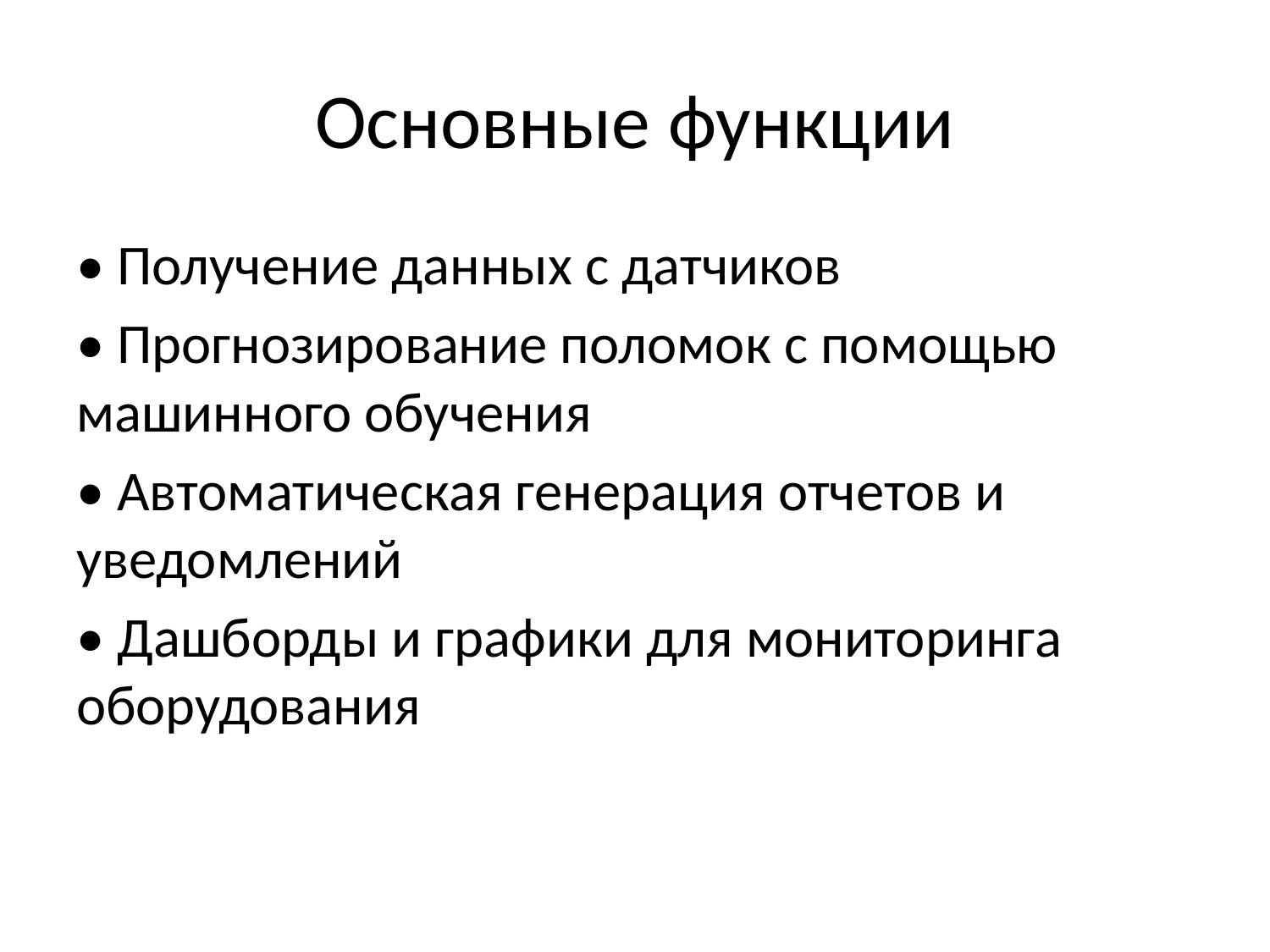

# Основные функции
• Получение данных с датчиков
• Прогнозирование поломок с помощью машинного обучения
• Автоматическая генерация отчетов и уведомлений
• Дашборды и графики для мониторинга оборудования